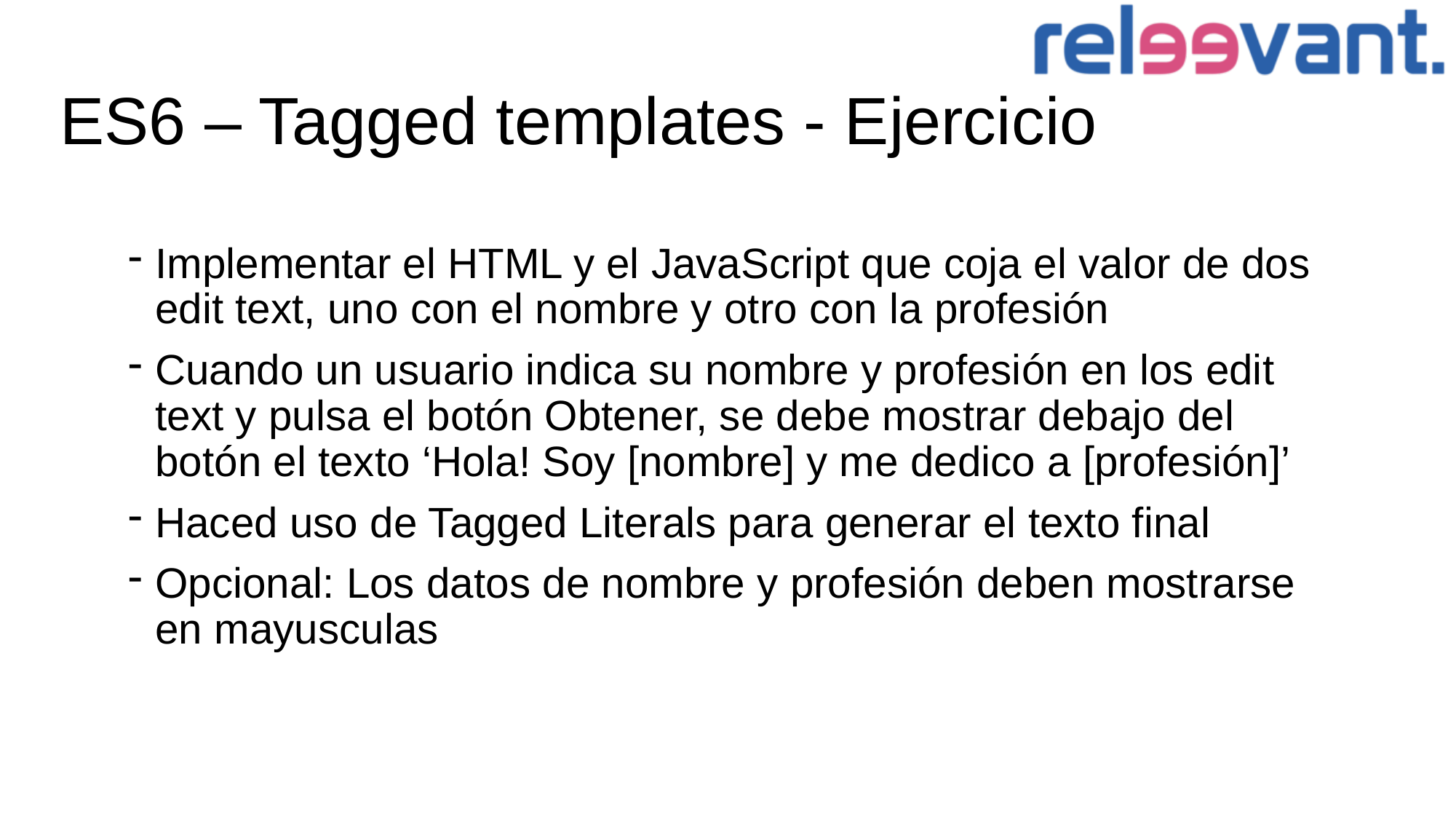

# ES6 – Tagged templates - Ejercicio
Implementar el HTML y el JavaScript que coja el valor de dos edit text, uno con el nombre y otro con la profesión
Cuando un usuario indica su nombre y profesión en los edit text y pulsa el botón Obtener, se debe mostrar debajo del botón el texto ‘Hola! Soy [nombre] y me dedico a [profesión]’
Haced uso de Tagged Literals para generar el texto final
Opcional: Los datos de nombre y profesión deben mostrarse en mayusculas